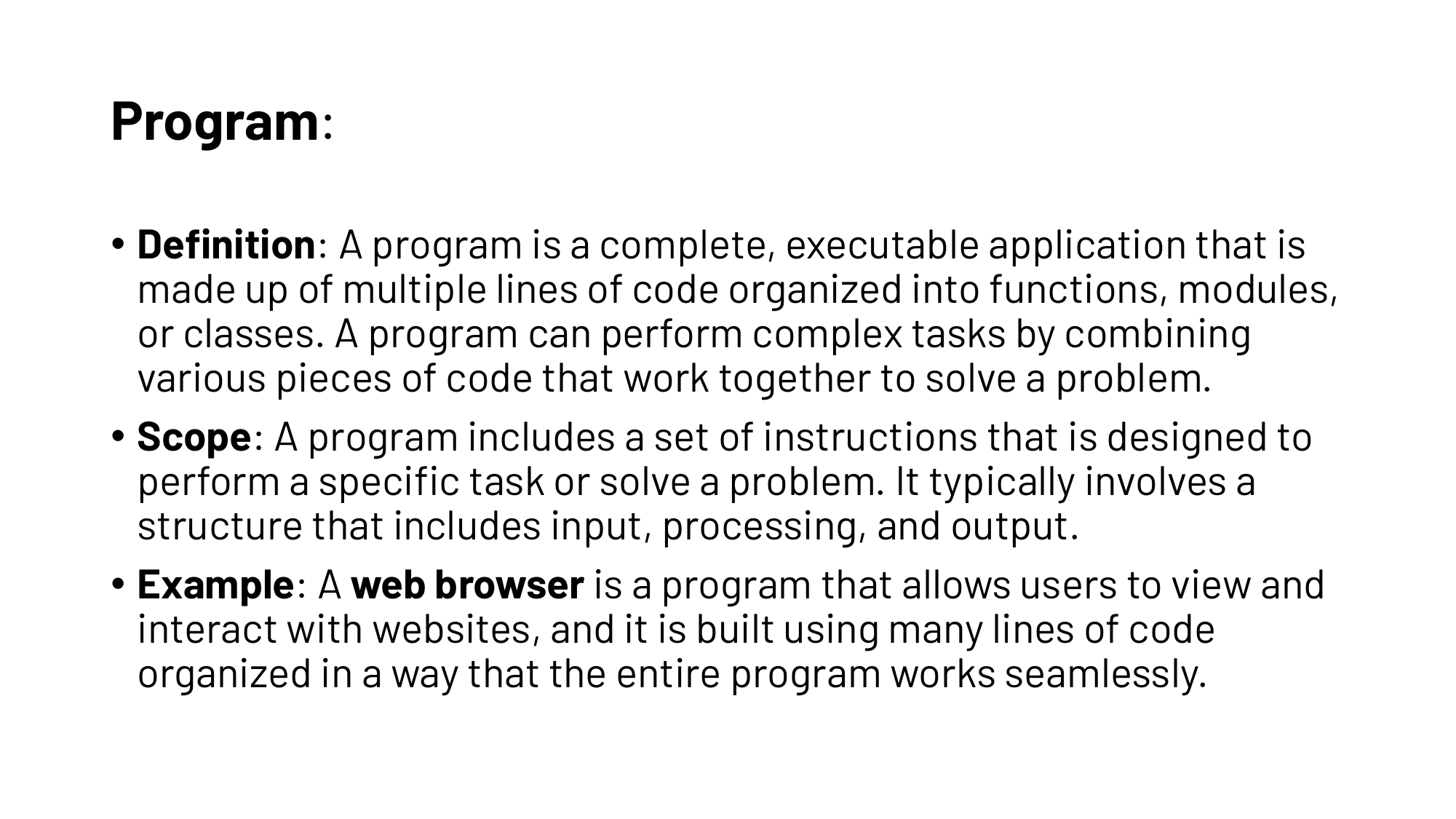

# Program:
Definition: A program is a complete, executable application that is made up of multiple lines of code organized into functions, modules, or classes. A program can perform complex tasks by combining various pieces of code that work together to solve a problem.
Scope: A program includes a set of instructions that is designed to perform a specific task or solve a problem. It typically involves a structure that includes input, processing, and output.
Example: A web browser is a program that allows users to view and interact with websites, and it is built using many lines of code organized in a way that the entire program works seamlessly.